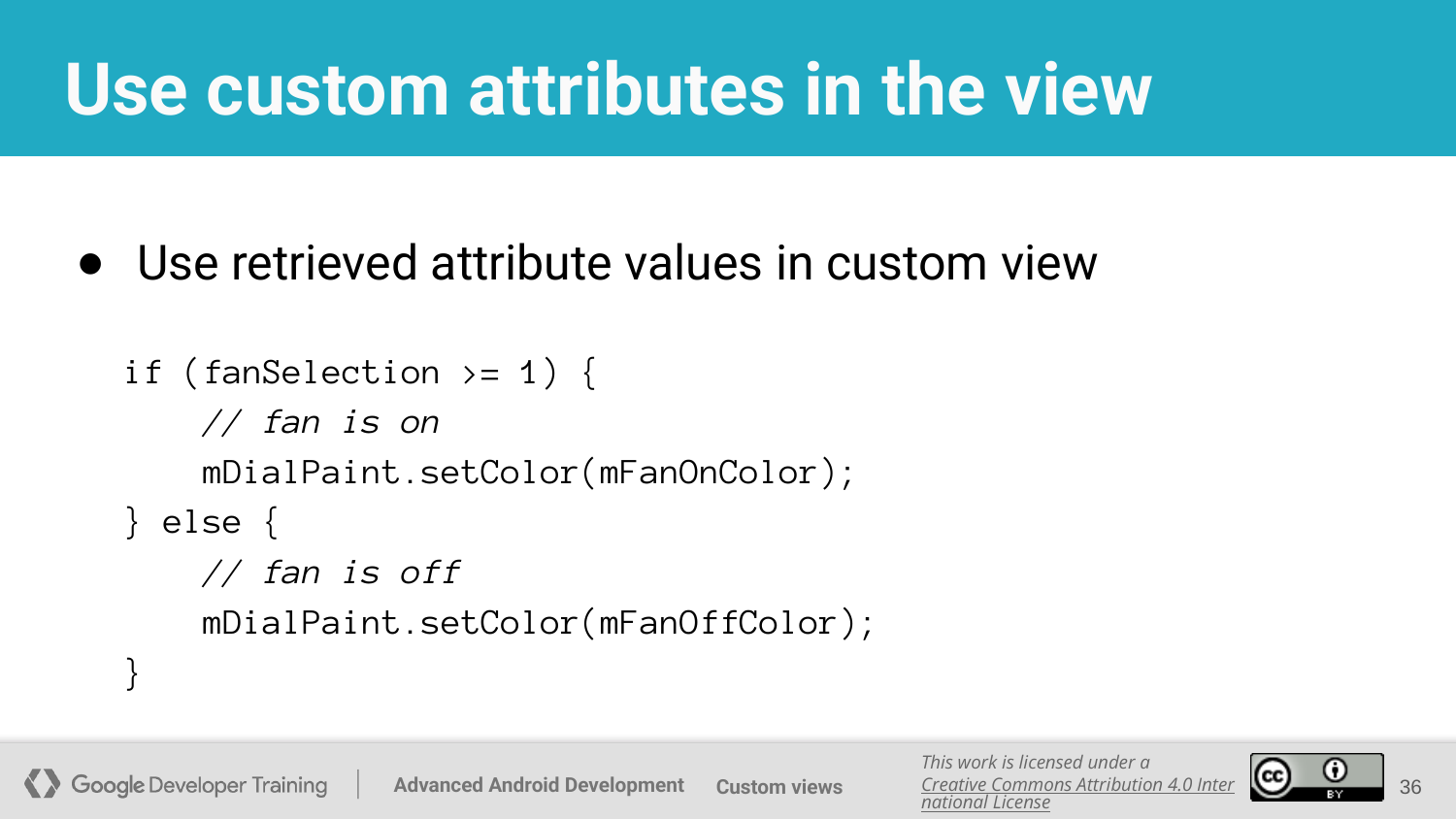

# Use custom attributes in the view
Use retrieved attribute values in custom view

   if (fanSelection >= 1) {
       // fan is on
       mDialPaint.setColor(mFanOnColor);
   } else {
       // fan is off
       mDialPaint.setColor(mFanOffColor);
   }

36